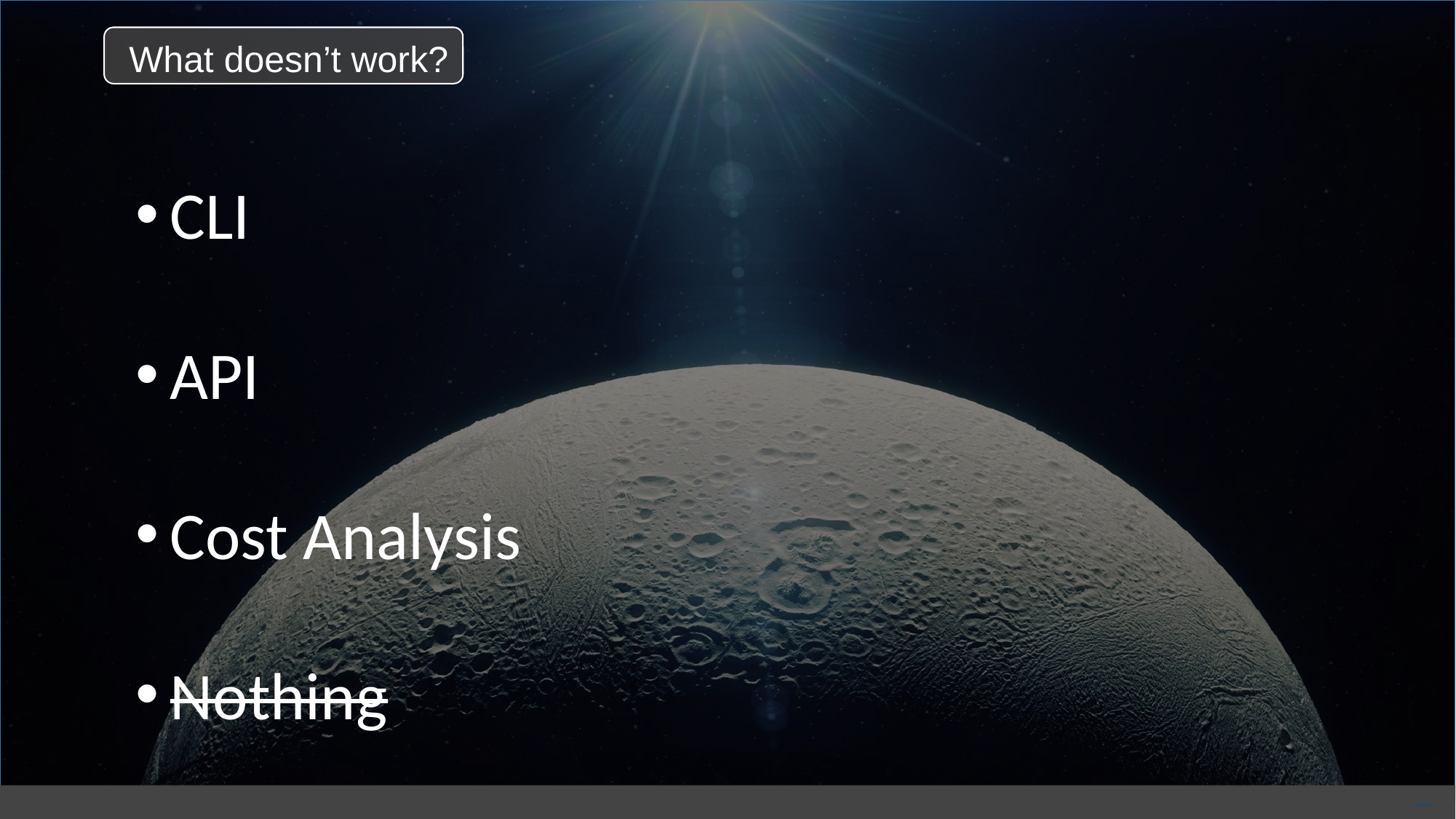

What doesn’t work?
CLI
API
Cost Analysis
Nothing

Free PowerPoint Templates
Free PowerPoint Templates